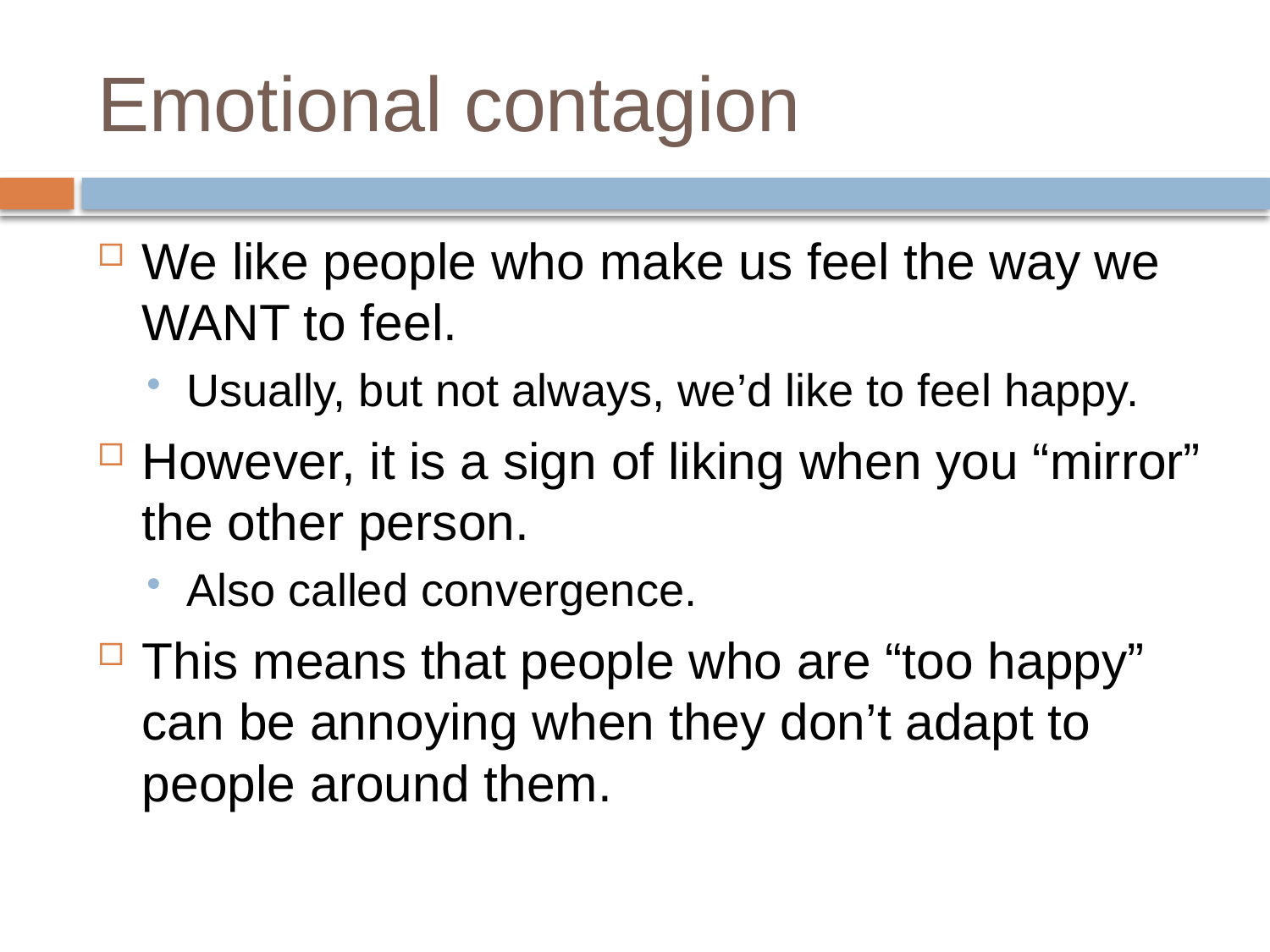

# Emotional contagion
We like people who make us feel the way we WANT to feel.
Usually, but not always, we’d like to feel happy.
However, it is a sign of liking when you “mirror” the other person.
Also called convergence.
This means that people who are “too happy” can be annoying when they don’t adapt to people around them.